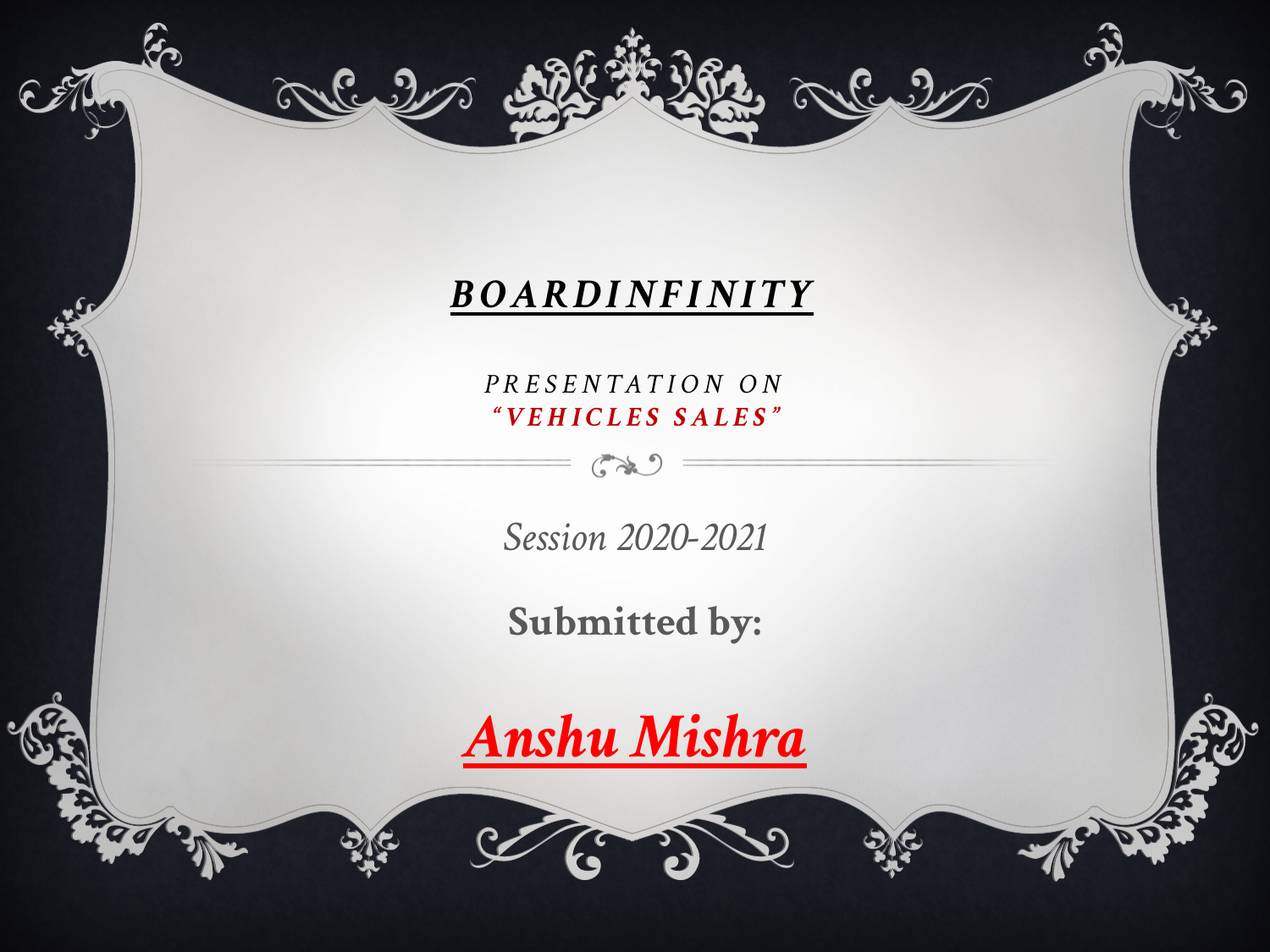

# Boardinfinity presentation on “Vehicles sales”
Session 2020-2021
Submitted by:
Anshu Mishra